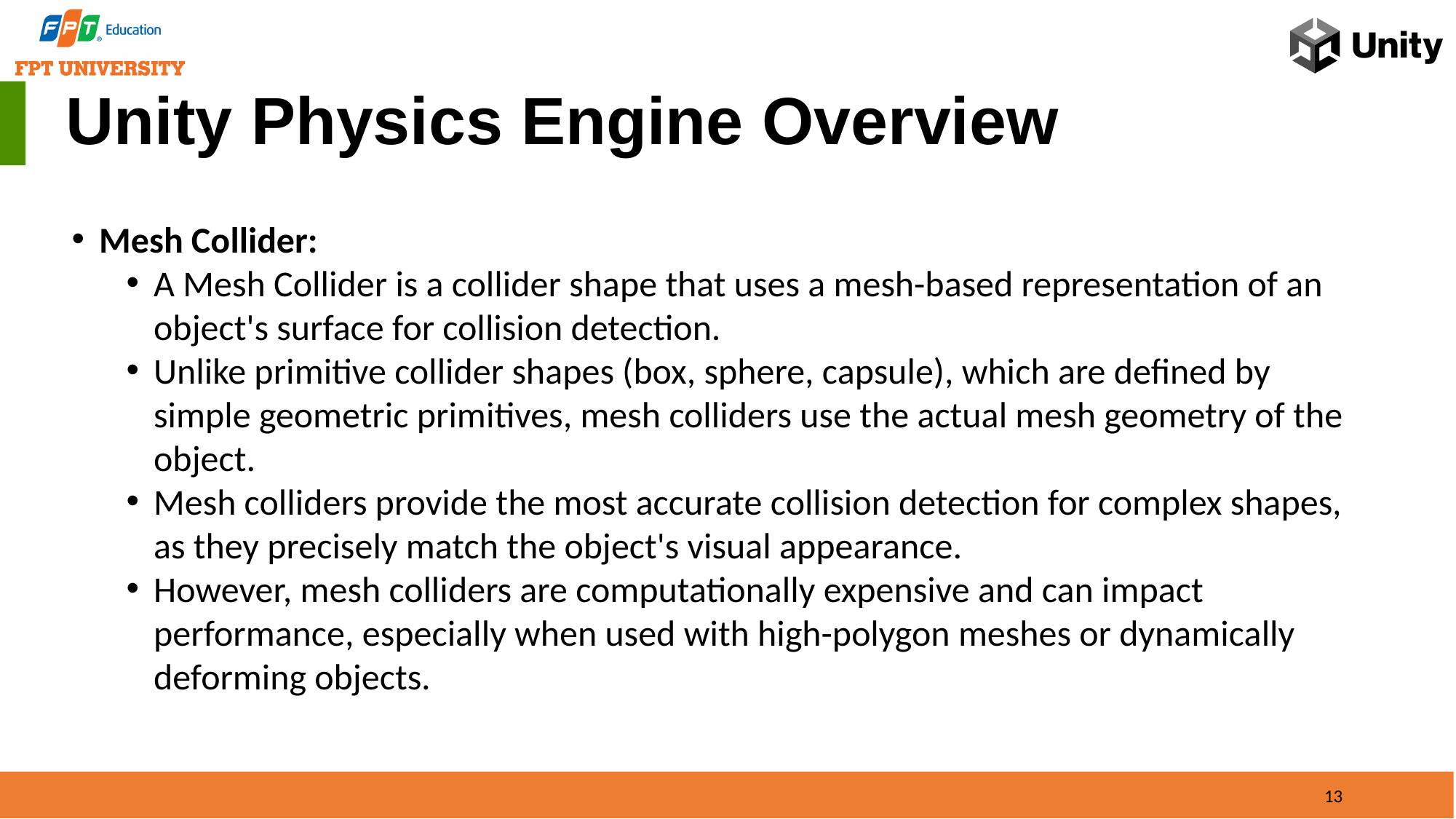

Unity Physics Engine Overview
Mesh Collider:
A Mesh Collider is a collider shape that uses a mesh-based representation of an object's surface for collision detection.
Unlike primitive collider shapes (box, sphere, capsule), which are defined by simple geometric primitives, mesh colliders use the actual mesh geometry of the object.
Mesh colliders provide the most accurate collision detection for complex shapes, as they precisely match the object's visual appearance.
However, mesh colliders are computationally expensive and can impact performance, especially when used with high-polygon meshes or dynamically deforming objects.
13